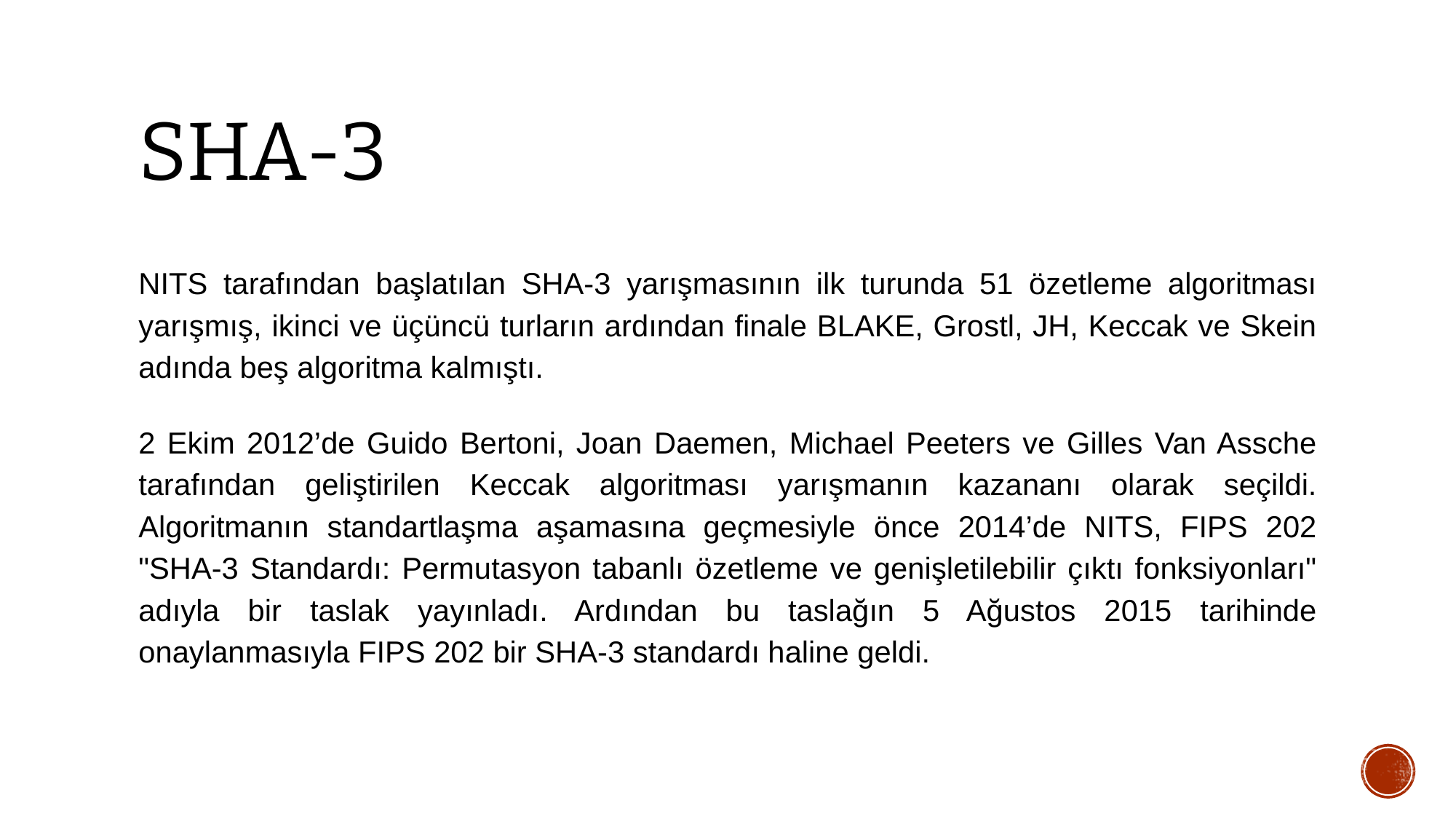

# SHA-3
NITS tarafından başlatılan SHA-3 yarışmasının ilk turunda 51 özetleme algoritması yarışmış, ikinci ve üçüncü turların ardından finale BLAKE, Grostl, JH, Keccak ve Skein adında beş algoritma kalmıştı.
2 Ekim 2012’de Guido Bertoni, Joan Daemen, Michael Peeters ve Gilles Van Assche tarafından geliştirilen Keccak algoritması yarışmanın kazananı olarak seçildi. Algoritmanın standartlaşma aşamasına geçmesiyle önce 2014’de NITS, FIPS 202 "SHA-3 Standardı: Permutasyon tabanlı özetleme ve genişletilebilir çıktı fonksiyonları" adıyla bir taslak yayınladı. Ardından bu taslağın 5 Ağustos 2015 tarihinde onaylanmasıyla FIPS 202 bir SHA-3 standardı haline geldi.